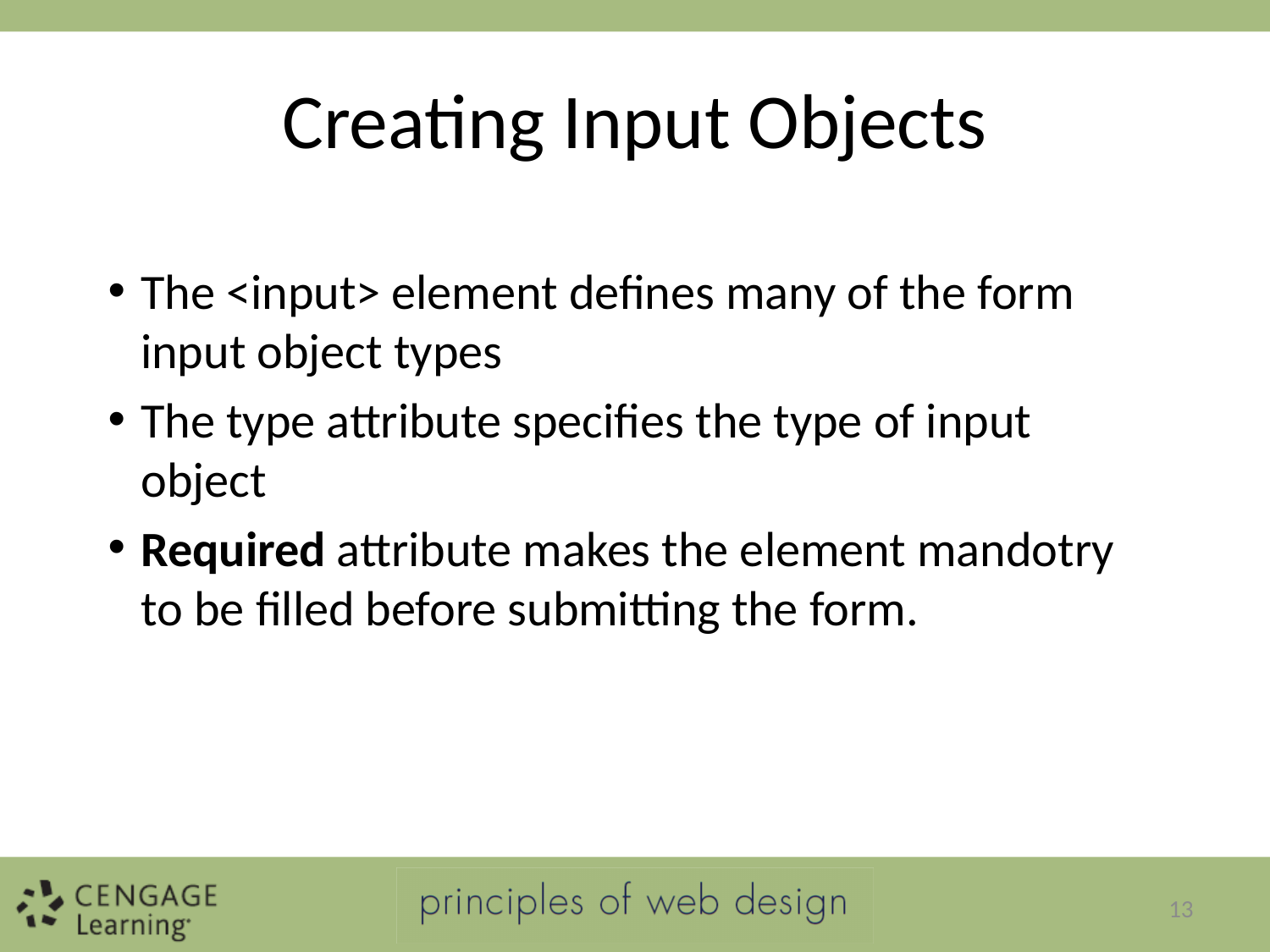

# Creating Input Objects
The <input> element defines many of the form input object types
The type attribute specifies the type of input object
Required attribute makes the element mandotry to be filled before submitting the form.

13